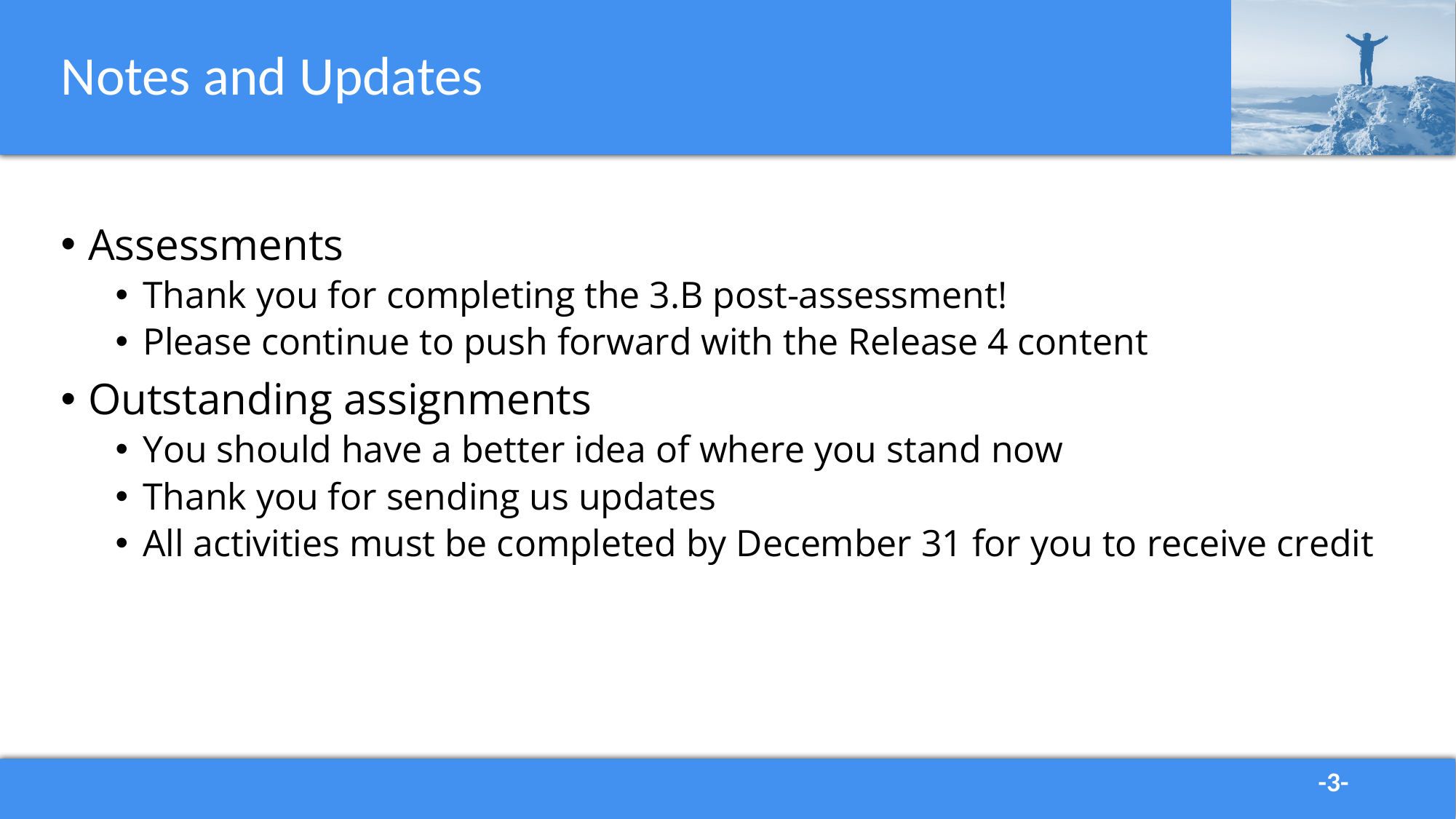

# Notes and Updates
Assessments
Thank you for completing the 3.B post-assessment!
Please continue to push forward with the Release 4 content
Outstanding assignments
You should have a better idea of where you stand now
Thank you for sending us updates
All activities must be completed by December 31 for you to receive credit